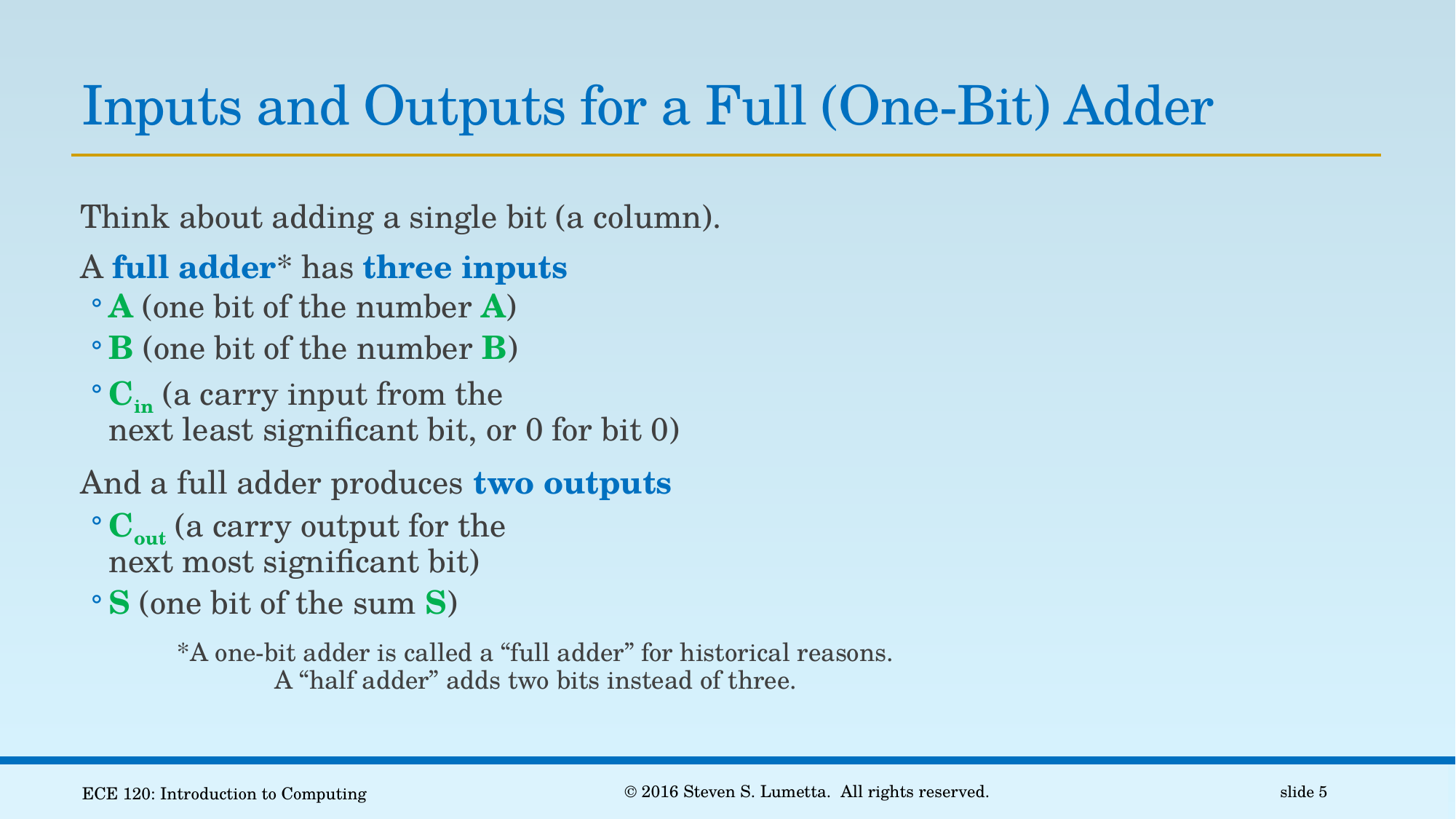

# Inputs and Outputs for a Full (One-Bit) Adder
Think about adding a single bit (a column).
A full adder* has three inputs
A (one bit of the number A)
B (one bit of the number B)
Cin (a carry input from the
next least significant bit, or 0 for bit 0)
And a full adder produces two outputs
Cout (a carry output for the
next most significant bit)
S (one bit of the sum S)
*A one-bit adder is called a “full adder” for historical reasons.
A “half adder” adds two bits instead of three.
ECE 120: Introduction to Computing
© 2016 Steven S. Lumetta.  All rights reserved.
slide 5